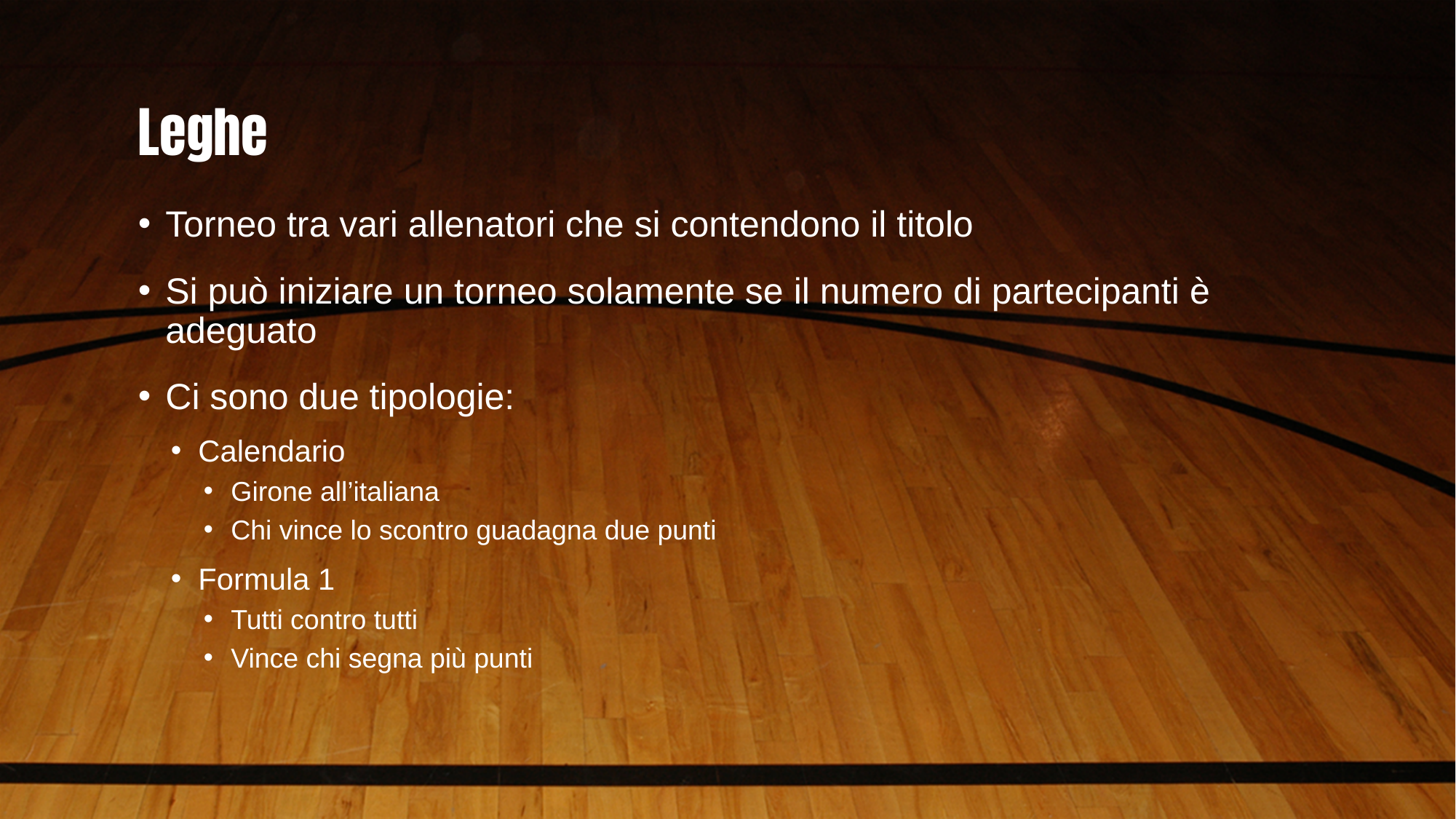

# Leghe
Torneo tra vari allenatori che si contendono il titolo
Si può iniziare un torneo solamente se il numero di partecipanti è adeguato
Ci sono due tipologie:
Calendario
Girone all’italiana
Chi vince lo scontro guadagna due punti
Formula 1
Tutti contro tutti
Vince chi segna più punti